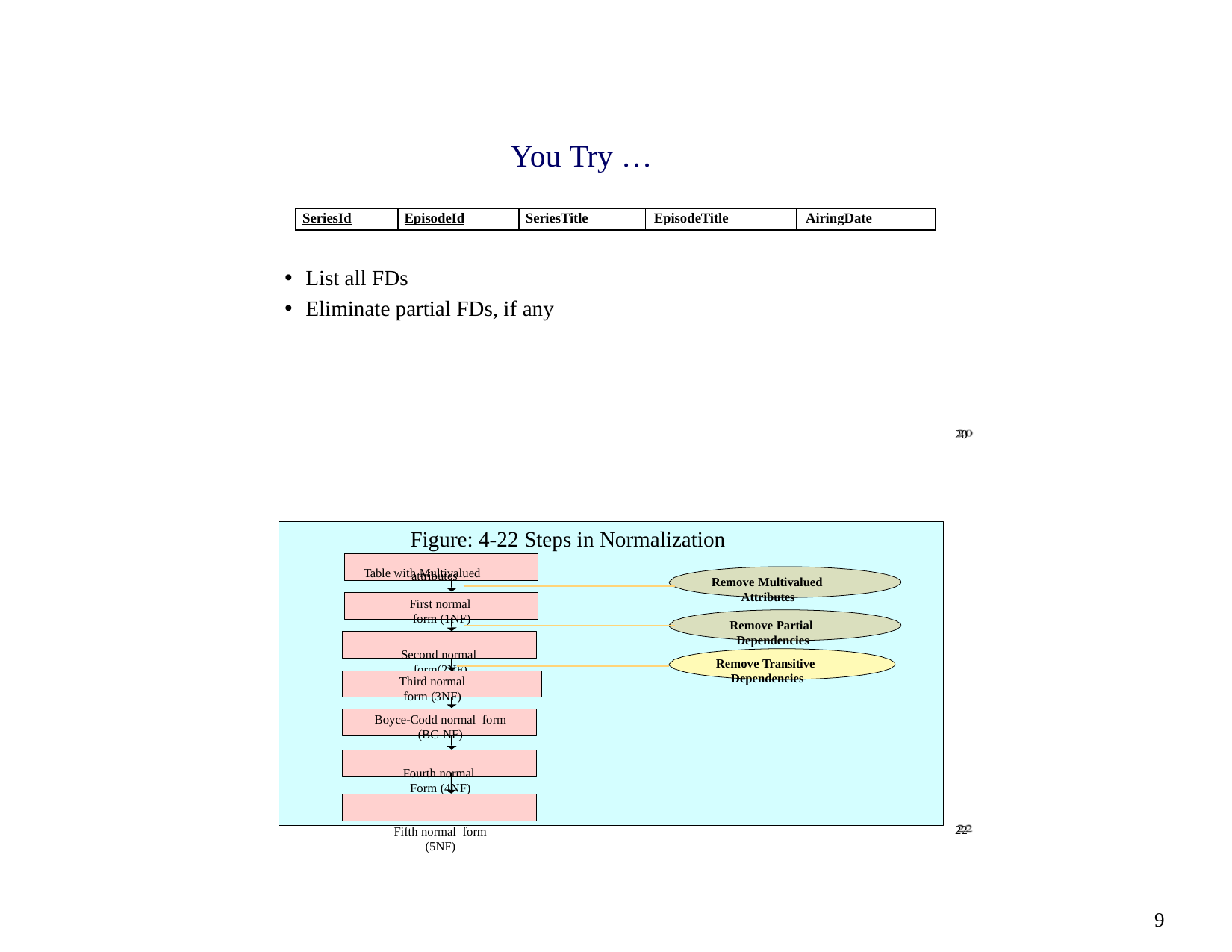

You Try …
| SeriesId | EpisodeId | SeriesTitle | EpisodeTitle | AiringDate |
| --- | --- | --- | --- | --- |
List all FDs
Eliminate partial FDs, if any

20

Figure: 4-22 Steps in Normalization
Table with Multivalued

attributes

Remove Multivalued  Attributes

First normal  form (1NF)

Second normal  form(2NF)

Remove Partial  Dependencies

Remove Transitive  Dependencies

Third normal  form (3NF)

Boyce-Codd normal  form (BC-NF)

Fourth normal  Form (4NF)

Fifth normal  form (5NF)

22
9